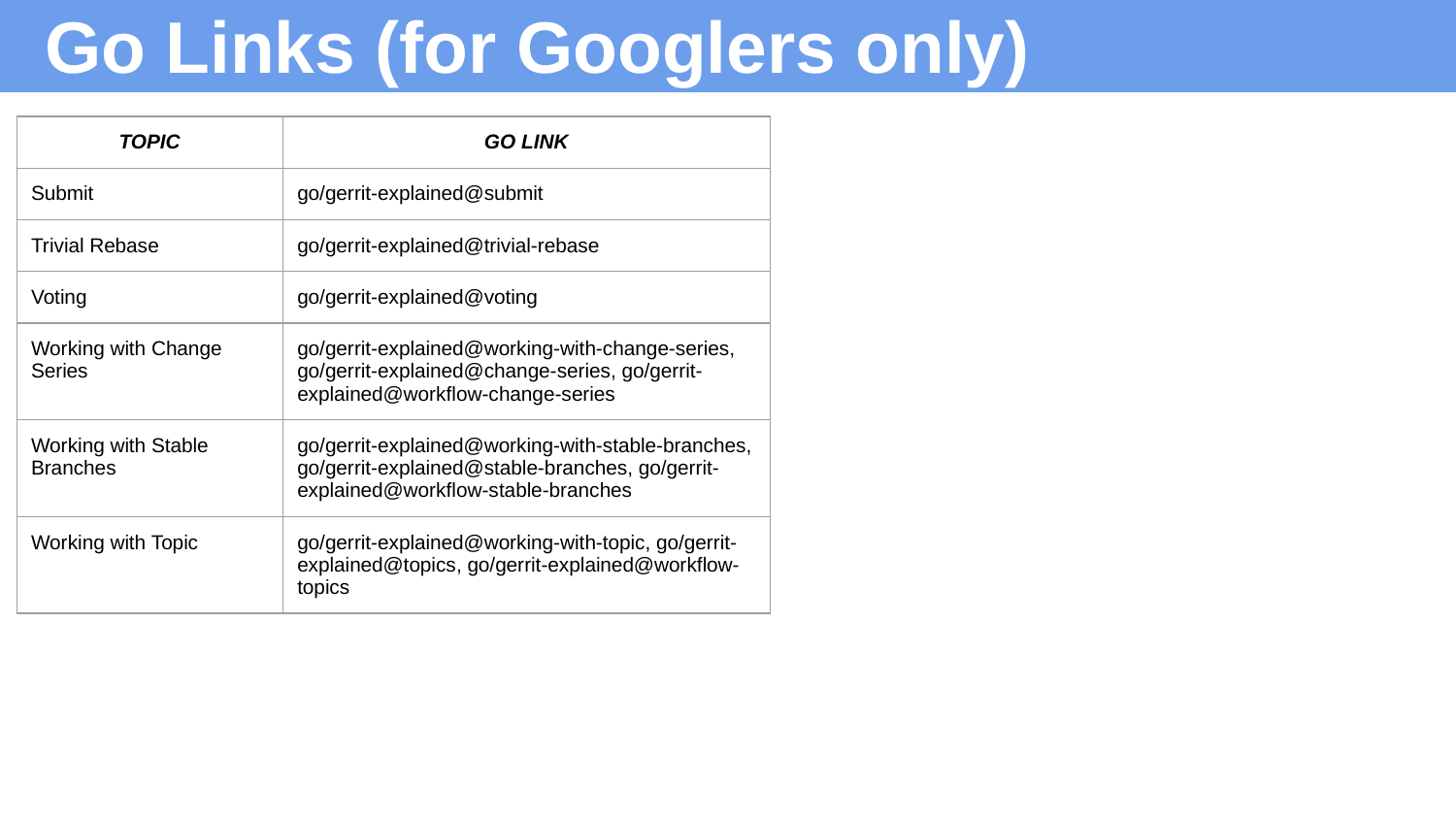

# Go Links (for Googlers only)

| TOPIC | GO LINK |
| --- | --- |
| Submit | go/gerrit-explained@submit |
| Trivial Rebase | go/gerrit-explained@trivial-rebase |
| Voting | go/gerrit-explained@voting |
| Working with Change Series | go/gerrit-explained@working-with-change-series, go/gerrit-explained@change-series, go/gerrit-explained@workflow-change-series |
| Working with Stable Branches | go/gerrit-explained@working-with-stable-branches, go/gerrit-explained@stable-branches, go/gerrit-explained@workflow-stable-branches |
| Working with Topic | go/gerrit-explained@working-with-topic, go/gerrit-explained@topics, go/gerrit-explained@workflow-topics |